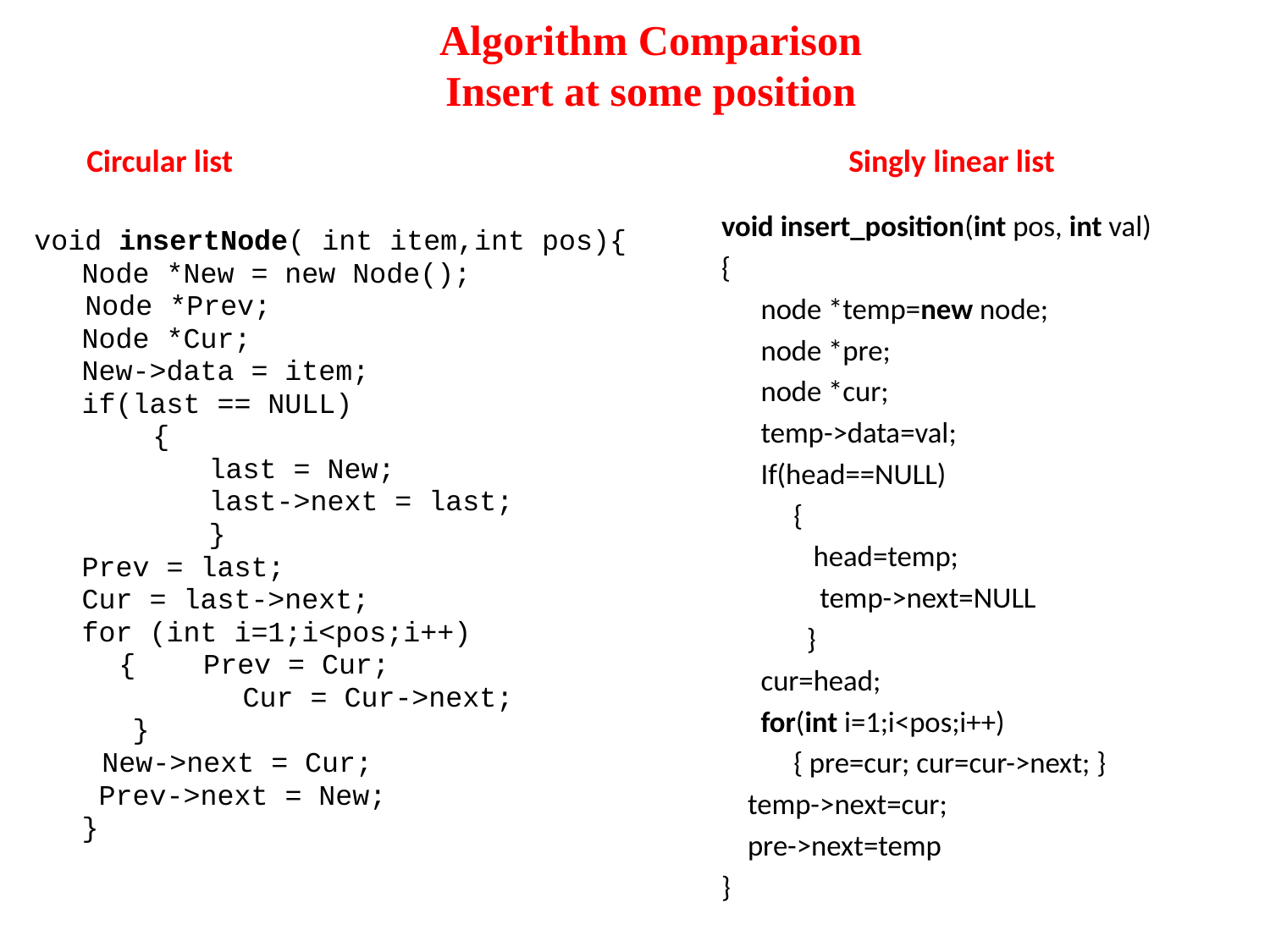

# Algorithm Comparison Insert at some position
Circular list      					Singly linear list
void insert_position(int pos, int val)
{
      node *temp=new node;
      node *pre;
      node *cur;
      temp->data=val;
      If(head==NULL)
           {
              head=temp;
               temp->next=NULL
             }
      cur=head;
      for(int i=1;i<pos;i++)
           { pre=cur; cur=cur->next; }
    temp->next=cur;
    pre->next=temp
}
void insertNode( int item,int pos){
	Node *New = new Node();
   Node *Prev;
	Node *Cur;
	New->data = item;
	if(last == NULL)
       {
		last = New;
		last->next = last;
   	}
	Prev = last;
	Cur = last->next;
	for (int i=1;i<pos;i++)
     {    Prev = Cur;
		  Cur = Cur->next;
	   }
    New->next = Cur;
	 Prev->next = New;
	}